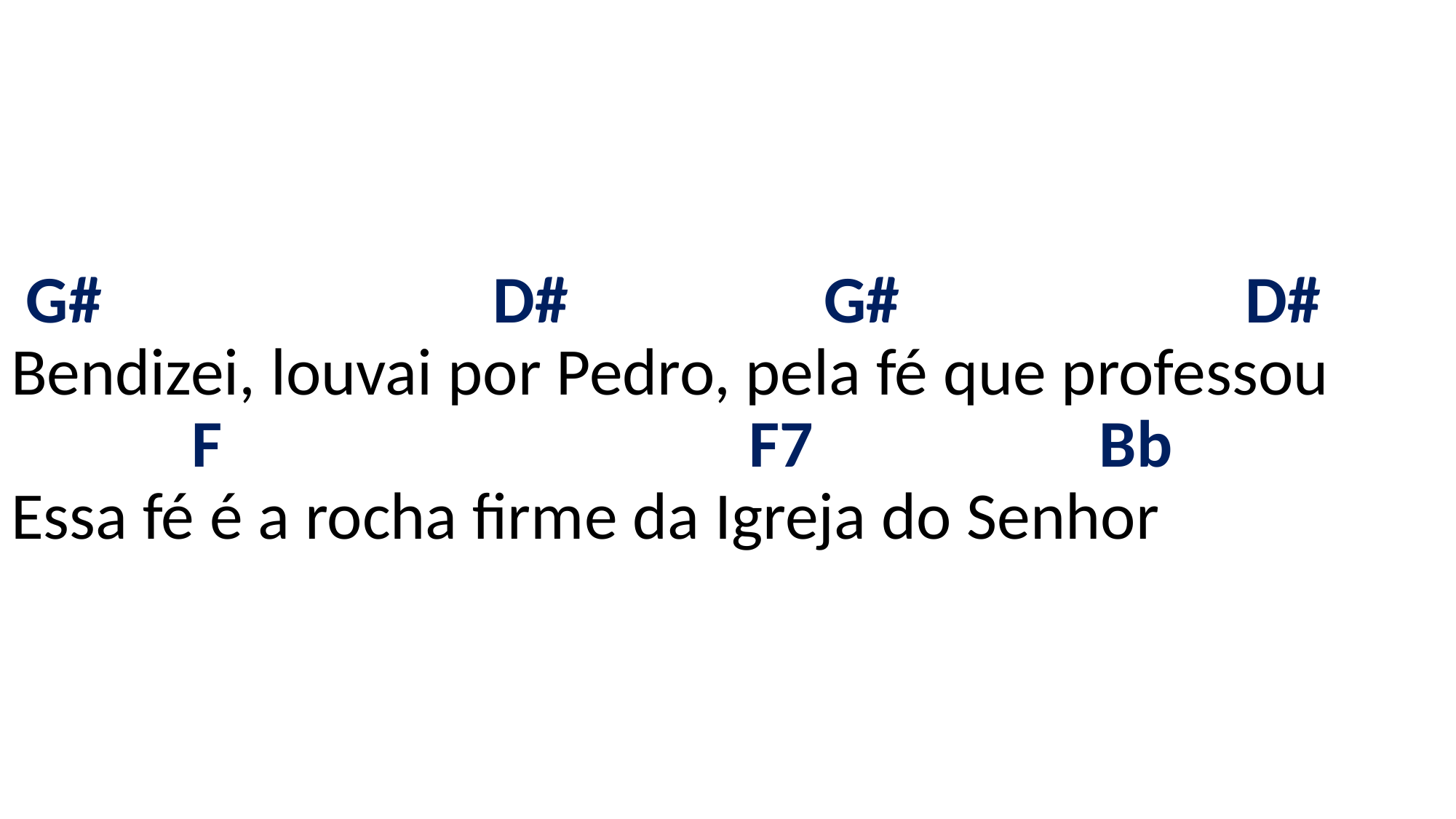

# G#                          D#                 G#                       D# Bendizei, louvai por Pedro, pela fé que professou F                                   F7                   Bb Essa fé é a rocha firme da Igreja do Senhor